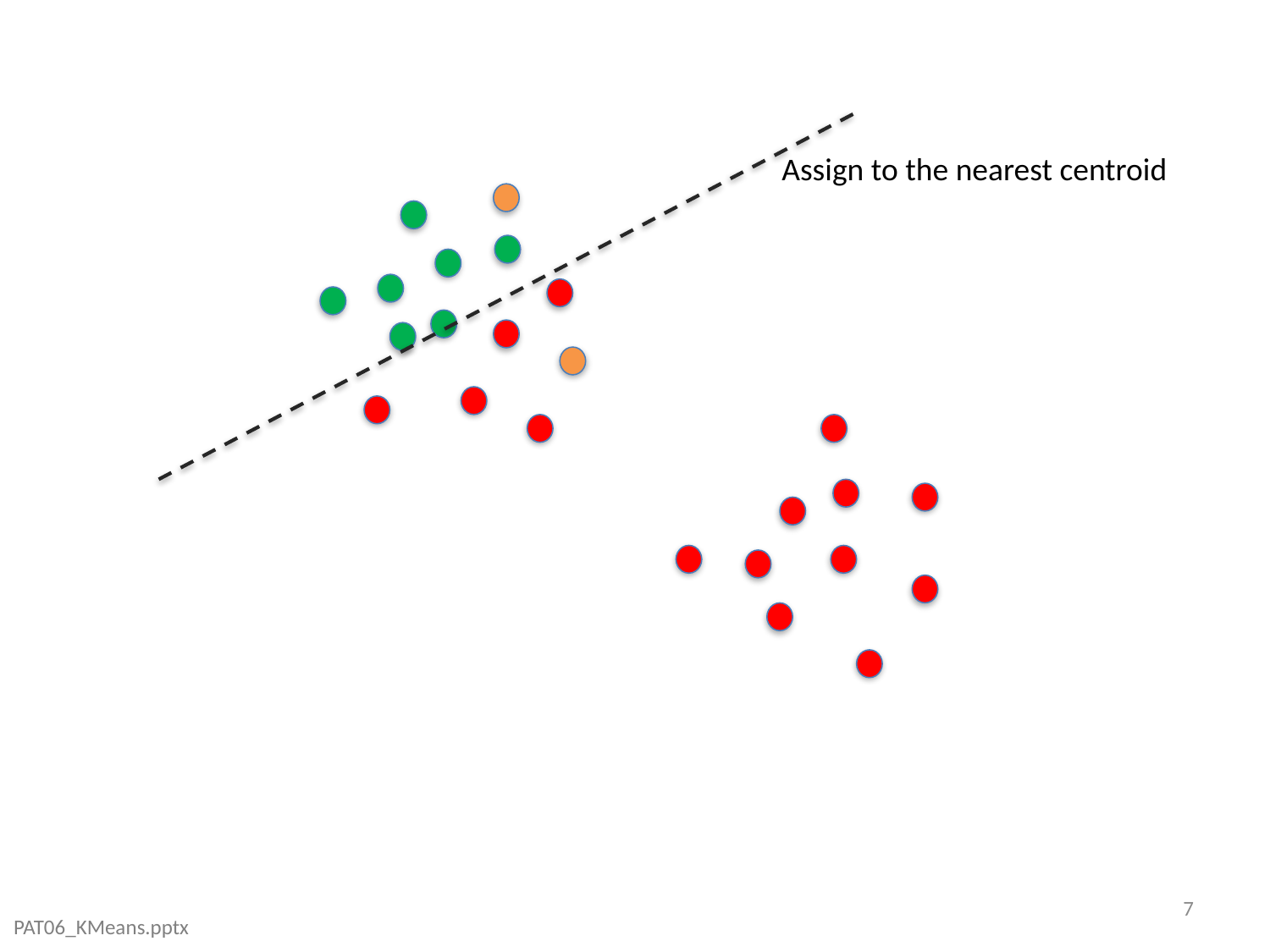

Assign to the nearest centroid

7
PAT06_KMeans.pptx